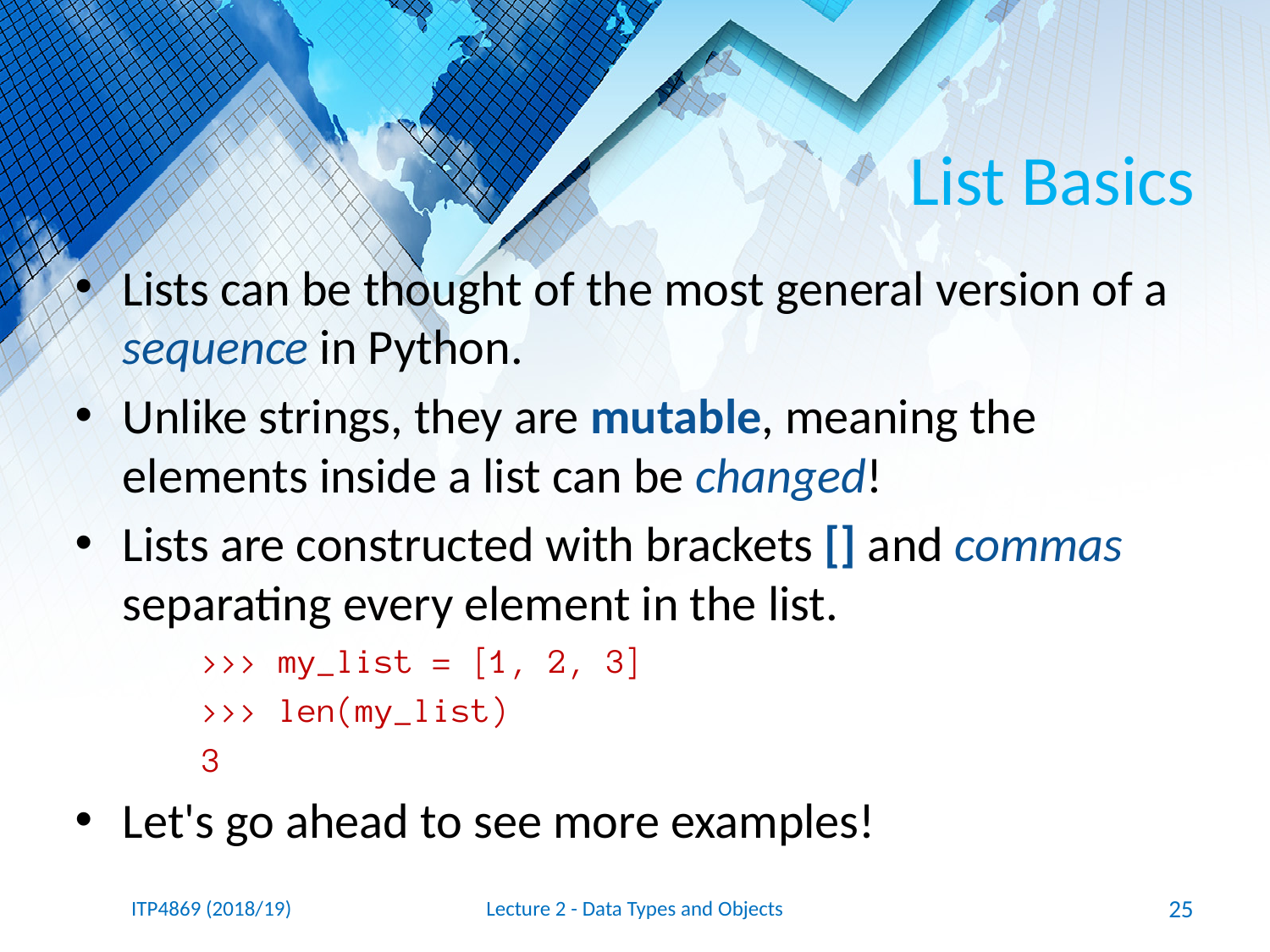

# List Basics
Lists can be thought of the most general version of a sequence in Python.
Unlike strings, they are mutable, meaning the elements inside a list can be changed!
Lists are constructed with brackets [] and commas separating every element in the list.
>>> my_list = [1, 2, 3]
>>> len(my_list)
3
Let's go ahead to see more examples!
ITP4869 (2018/19)
Lecture 2 - Data Types and Objects
25